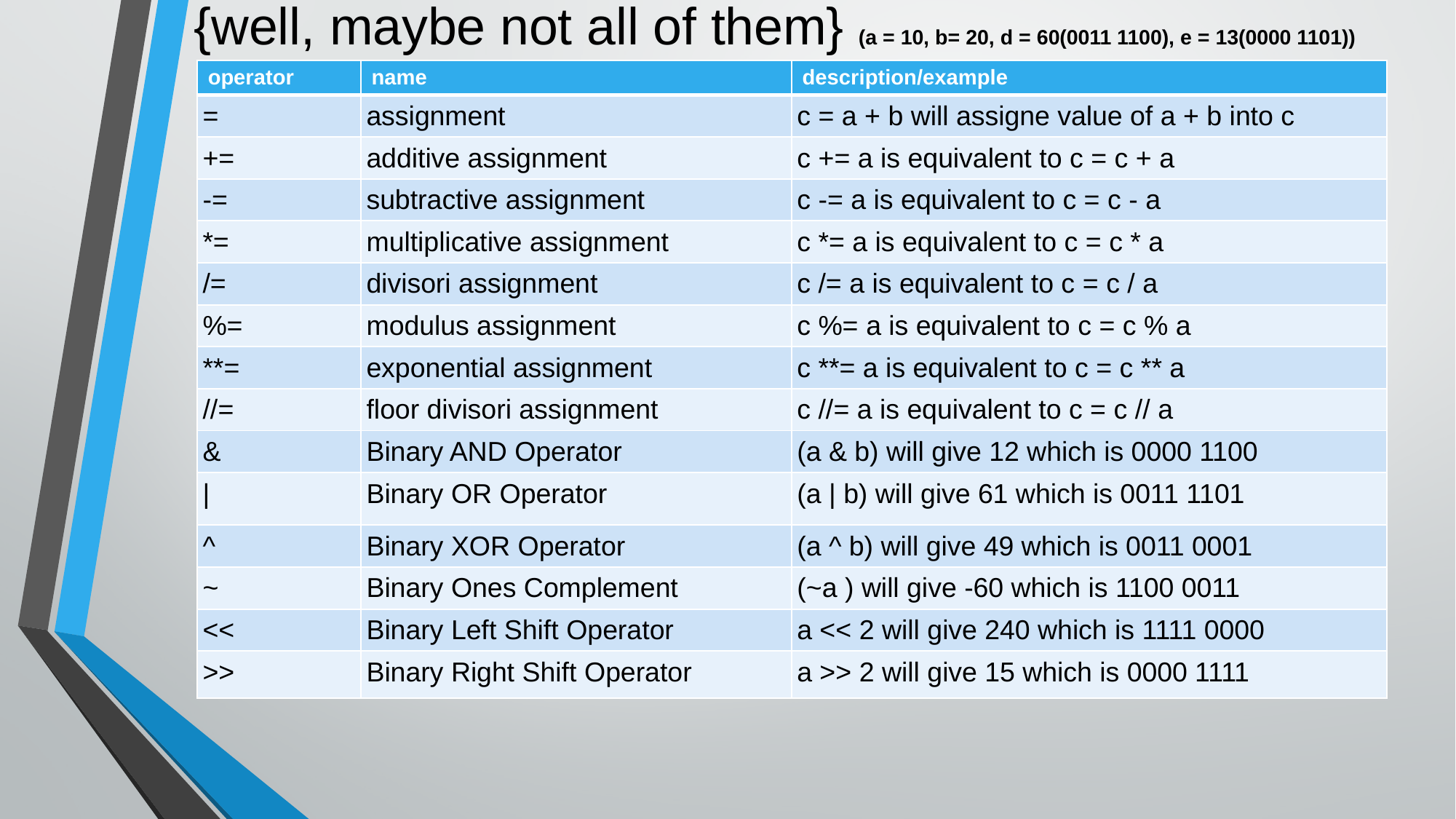

# {well, maybe not all of them} (a = 10, b= 20, d = 60(0011 1100), e = 13(0000 1101))
| operator | name | description/example |
| --- | --- | --- |
| = | assignment | c = a + b will assigne value of a + b into c |
| += | additive assignment | c += a is equivalent to c = c + a |
| -= | subtractive assignment | c -= a is equivalent to c = c - a |
| \*= | multiplicative assignment | c \*= a is equivalent to c = c \* a |
| /= | divisori assignment | c /= a is equivalent to c = c / a |
| %= | modulus assignment | c %= a is equivalent to c = c % a |
| \*\*= | exponential assignment | c \*\*= a is equivalent to c = c \*\* a |
| //= | floor divisori assignment | c //= a is equivalent to c = c // a |
| & | Binary AND Operator | (a & b) will give 12 which is 0000 1100 |
| | | Binary OR Operator | (a | b) will give 61 which is 0011 1101 |
| ^ | Binary XOR Operator | (a ^ b) will give 49 which is 0011 0001 |
| ~ | Binary Ones Complement | (~a ) will give -60 which is 1100 0011 |
| << | Binary Left Shift Operator | a << 2 will give 240 which is 1111 0000 |
| >> | Binary Right Shift Operator | a >> 2 will give 15 which is 0000 1111 |